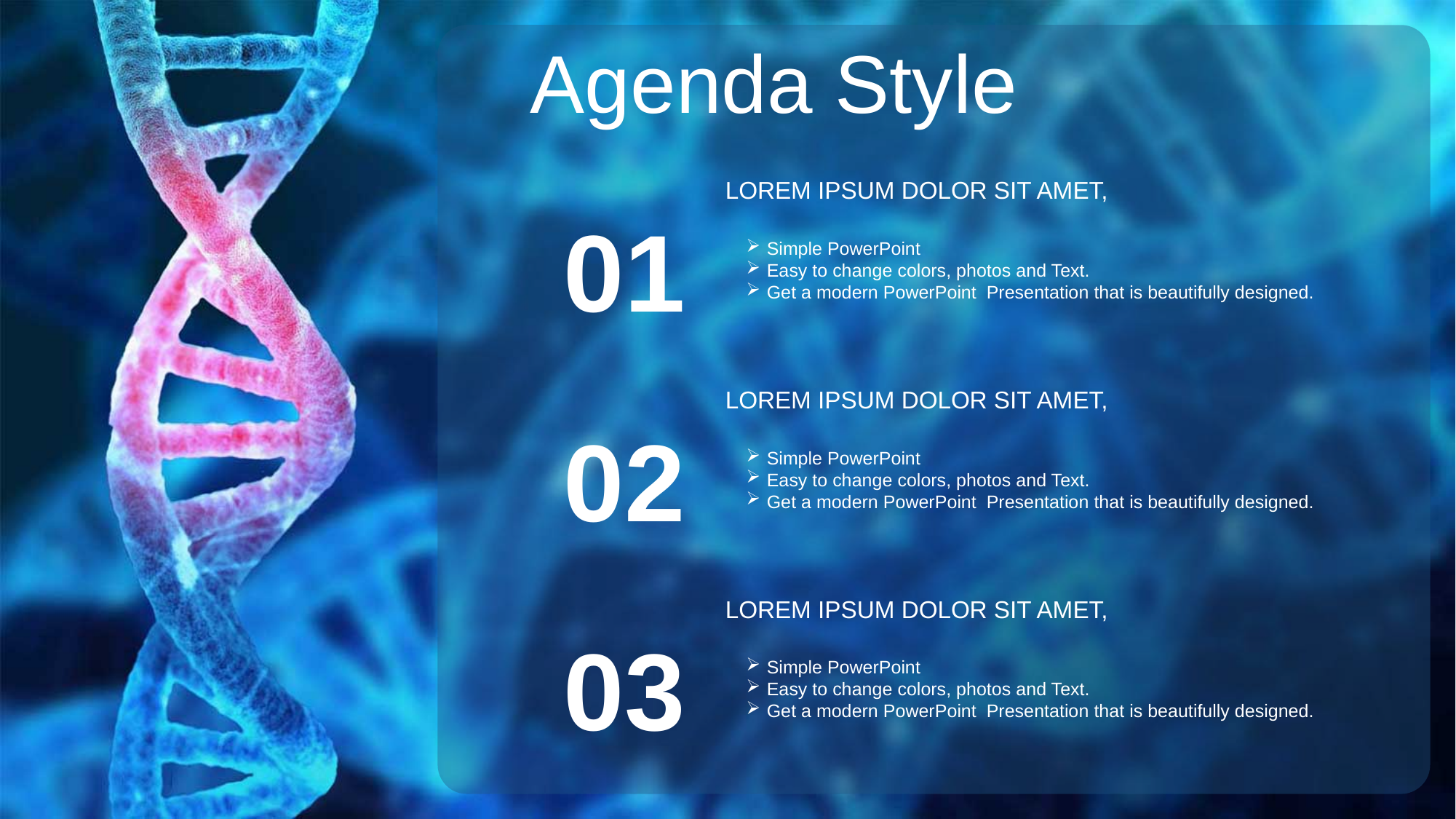

Agenda Style
LOREM IPSUM DOLOR SIT AMET,
Simple PowerPoint
Easy to change colors, photos and Text.
Get a modern PowerPoint  Presentation that is beautifully designed.
01
LOREM IPSUM DOLOR SIT AMET,
Simple PowerPoint
Easy to change colors, photos and Text.
Get a modern PowerPoint  Presentation that is beautifully designed.
02
LOREM IPSUM DOLOR SIT AMET,
Simple PowerPoint
Easy to change colors, photos and Text.
Get a modern PowerPoint  Presentation that is beautifully designed.
03